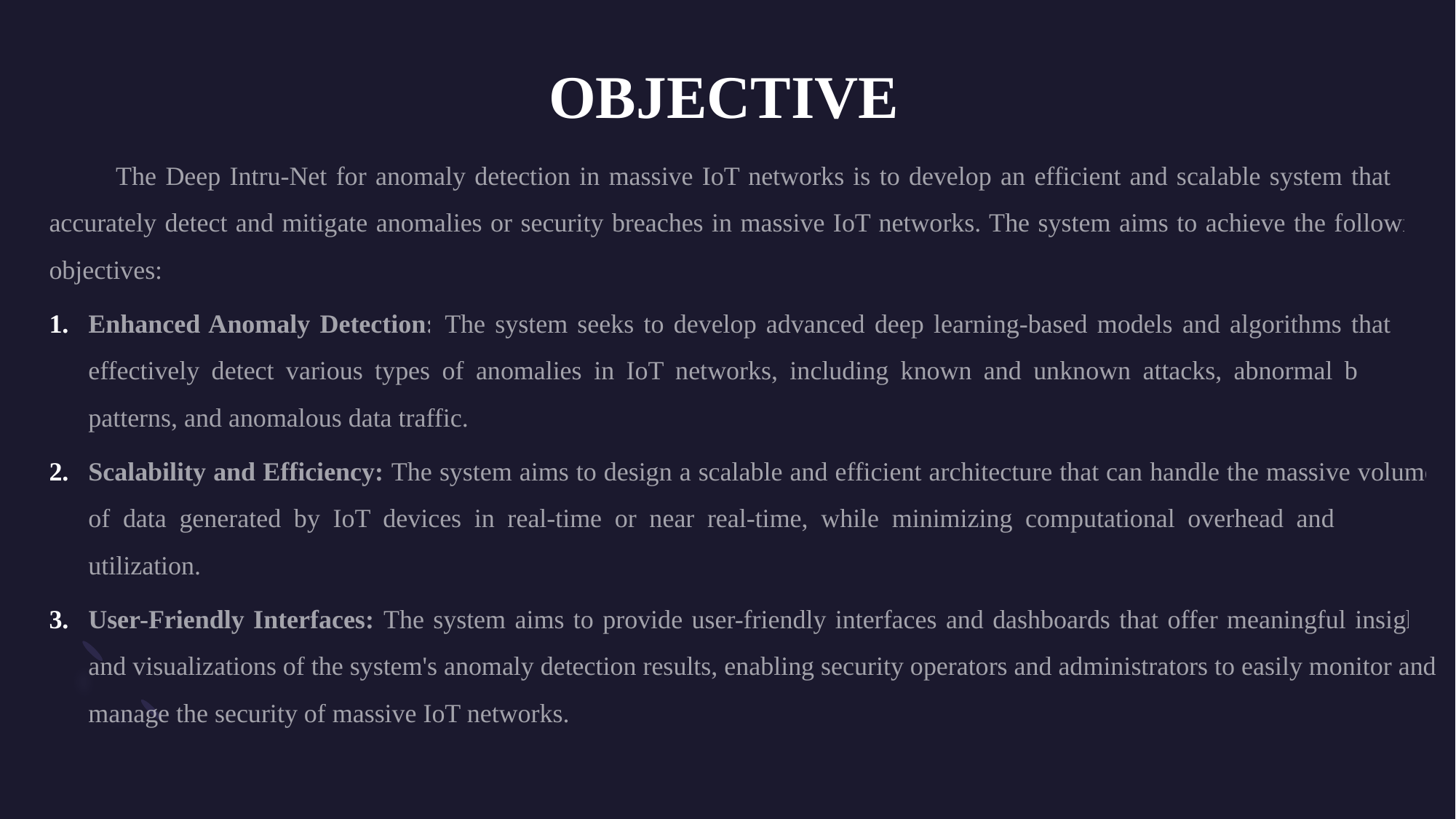

# OBJECTIVE
          The Deep Intru-Net for anomaly detection in massive IoT networks is to develop an efficient and scalable system that can accurately detect and mitigate anomalies or security breaches in massive IoT networks. The system aims to achieve the following objectives:
Enhanced Anomaly Detection: The system seeks to develop advanced deep learning-based models and algorithms that can effectively detect various types of anomalies in IoT networks, including known and unknown attacks, abnormal behavior patterns, and anomalous data traffic.
Scalability and Efficiency: The system aims to design a scalable and efficient architecture that can handle the massive volume of data generated by IoT devices in real-time or near real-time, while minimizing computational overhead and resource utilization.
User-Friendly Interfaces: The system aims to provide user-friendly interfaces and dashboards that offer meaningful insights and visualizations of the system's anomaly detection results, enabling security operators and administrators to easily monitor and manage the security of massive IoT networks.